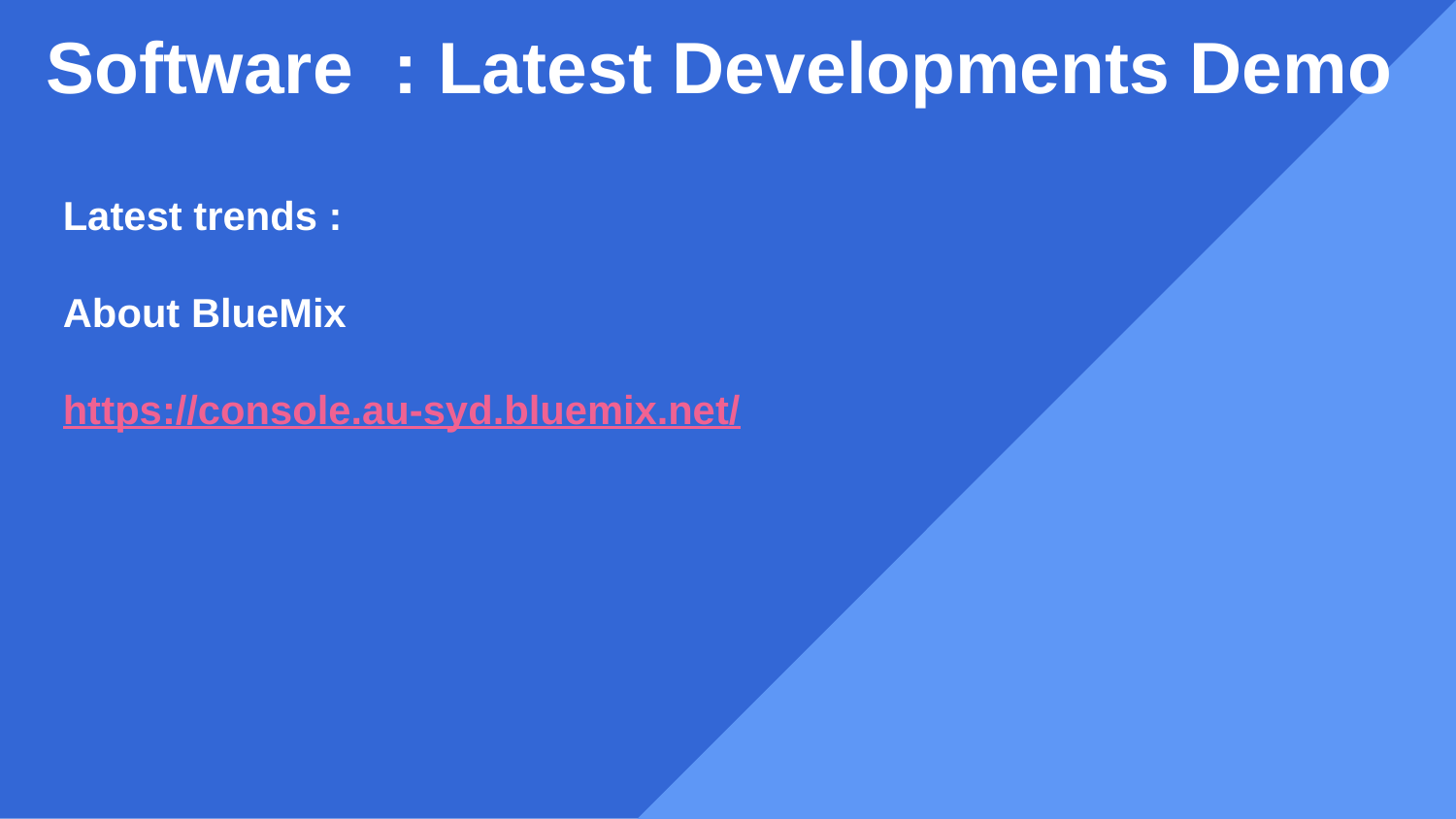

Software  : Latest Developments Demo

Latest trends :

About BlueMix

https://console.au-syd.bluemix.net/